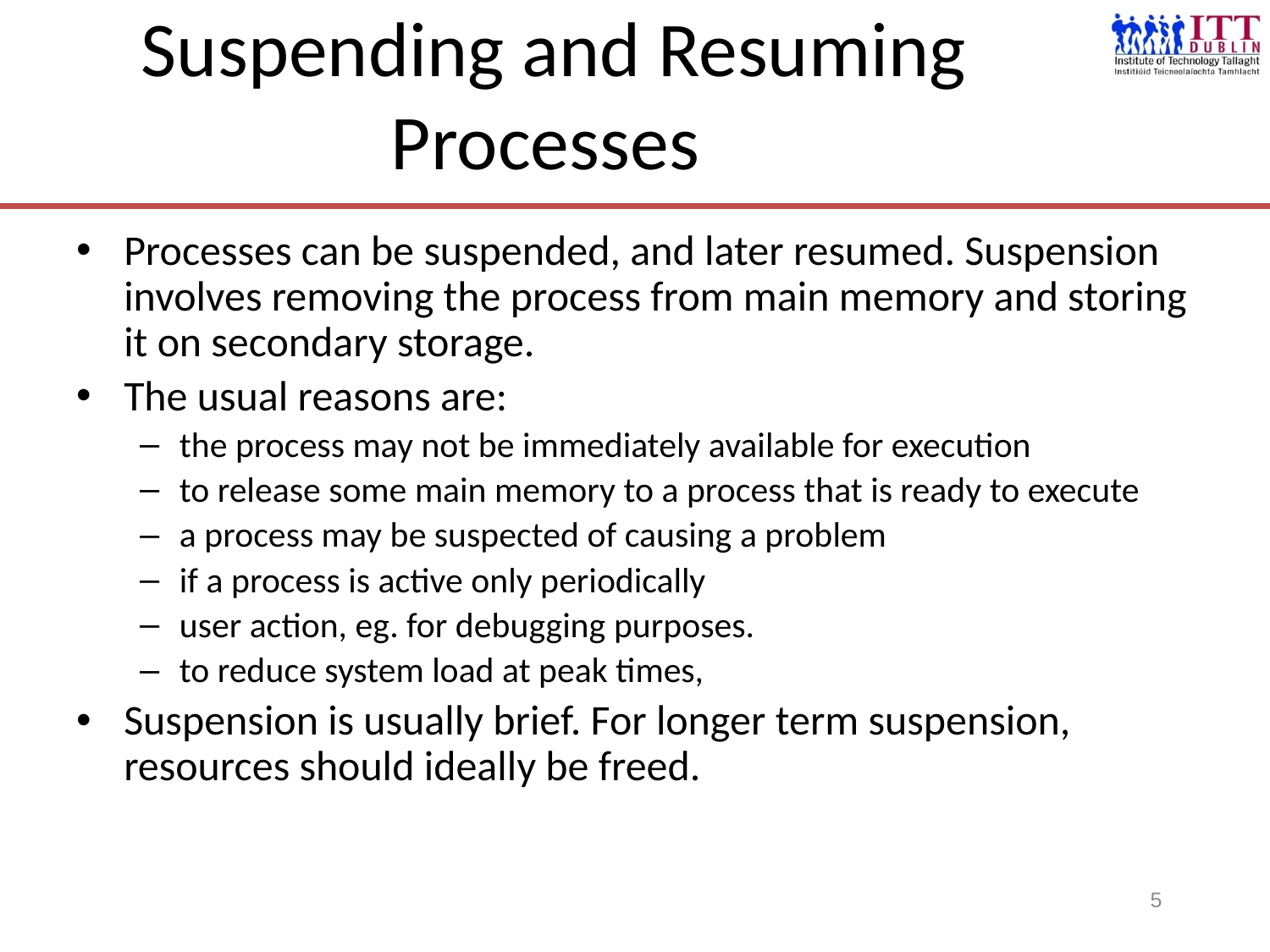

# Suspending and Resuming Processes
Processes can be suspended, and later resumed. Suspension involves removing the process from main memory and storing it on secondary storage.
The usual reasons are:
the process may not be immediately available for execution
to release some main memory to a process that is ready to execute
a process may be suspected of causing a problem
if a process is active only periodically
user action, eg. for debugging purposes.
to reduce system load at peak times,
Suspension is usually brief. For longer term suspension, resources should ideally be freed.
5